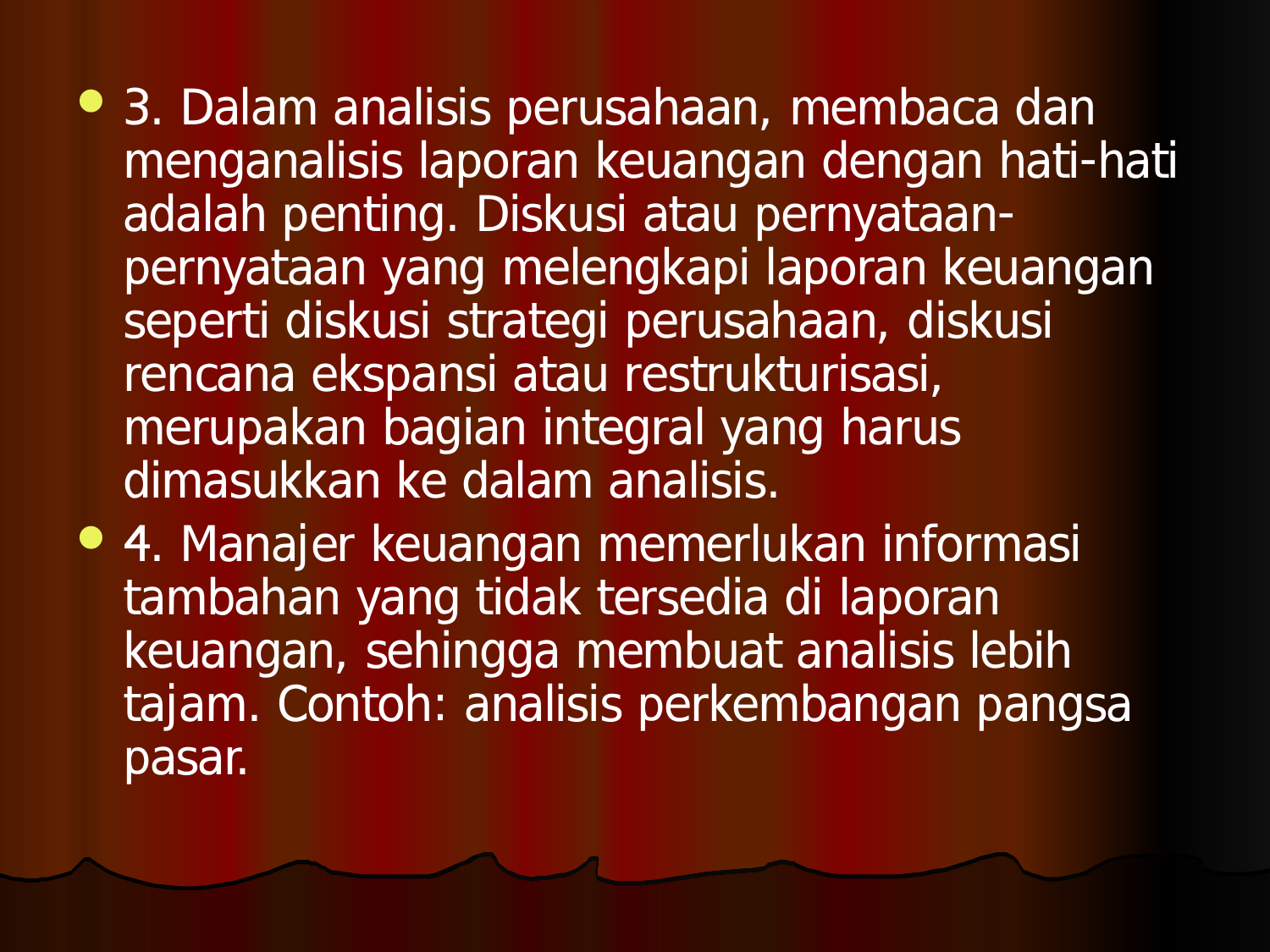

3. Dalam analisis perusahaan, membaca dan menganalisis laporan keuangan dengan hati-hati adalah penting. Diskusi atau pernyataan-pernyataan yang melengkapi laporan keuangan seperti diskusi strategi perusahaan, diskusi rencana ekspansi atau restrukturisasi, merupakan bagian integral yang harus dimasukkan ke dalam analisis.
4. Manajer keuangan memerlukan informasi tambahan yang tidak tersedia di laporan keuangan, sehingga membuat analisis lebih tajam. Contoh: analisis perkembangan pangsa pasar.